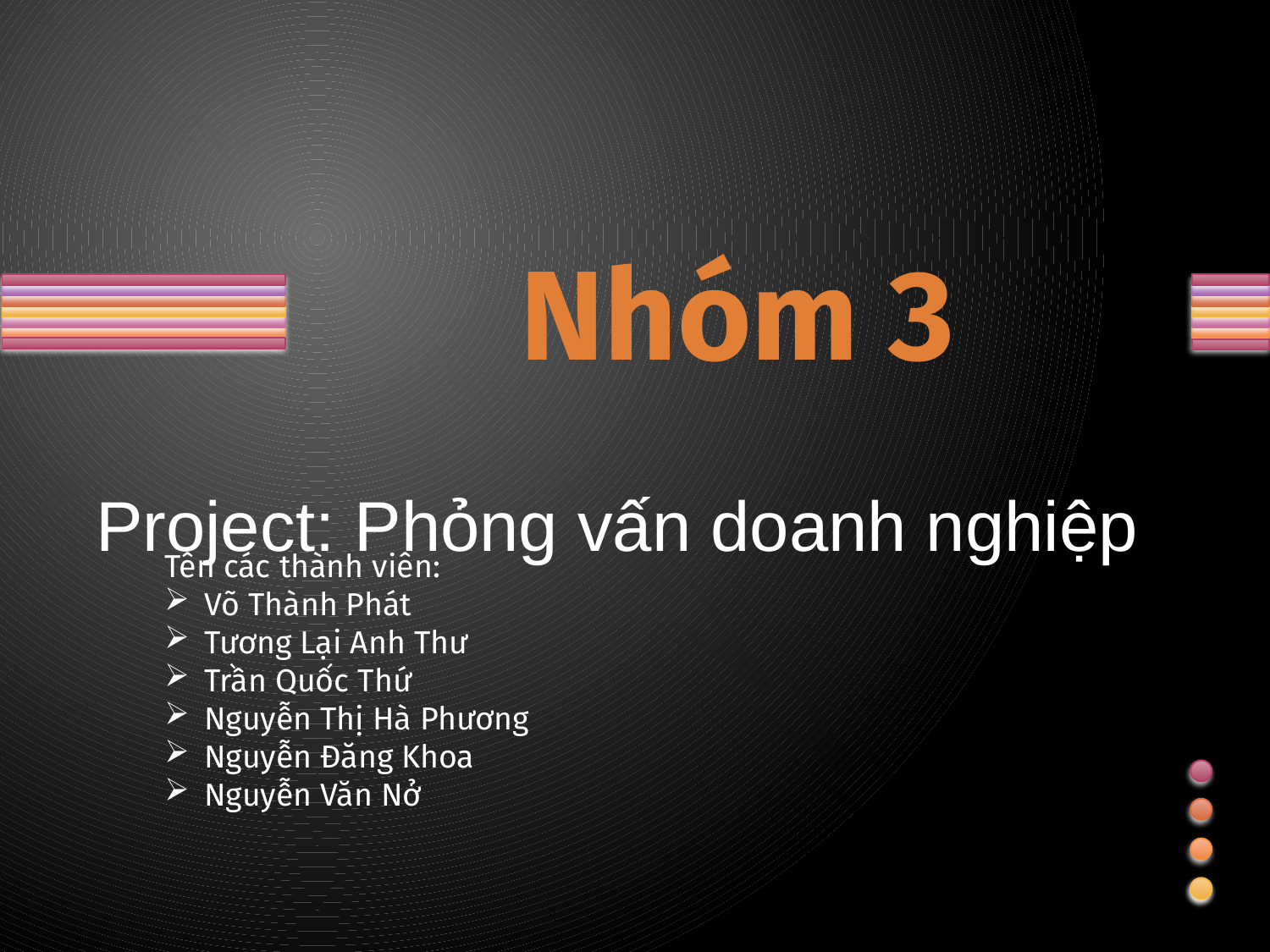

# Nhóm 3
Project: Phỏng vấn doanh nghiệp
Tên các thành viên:
Võ Thành Phát
Tương Lại Anh Thư
Trần Quốc Thứ
Nguyễn Thị Hà Phương
Nguyễn Đăng Khoa
Nguyễn Văn Nở